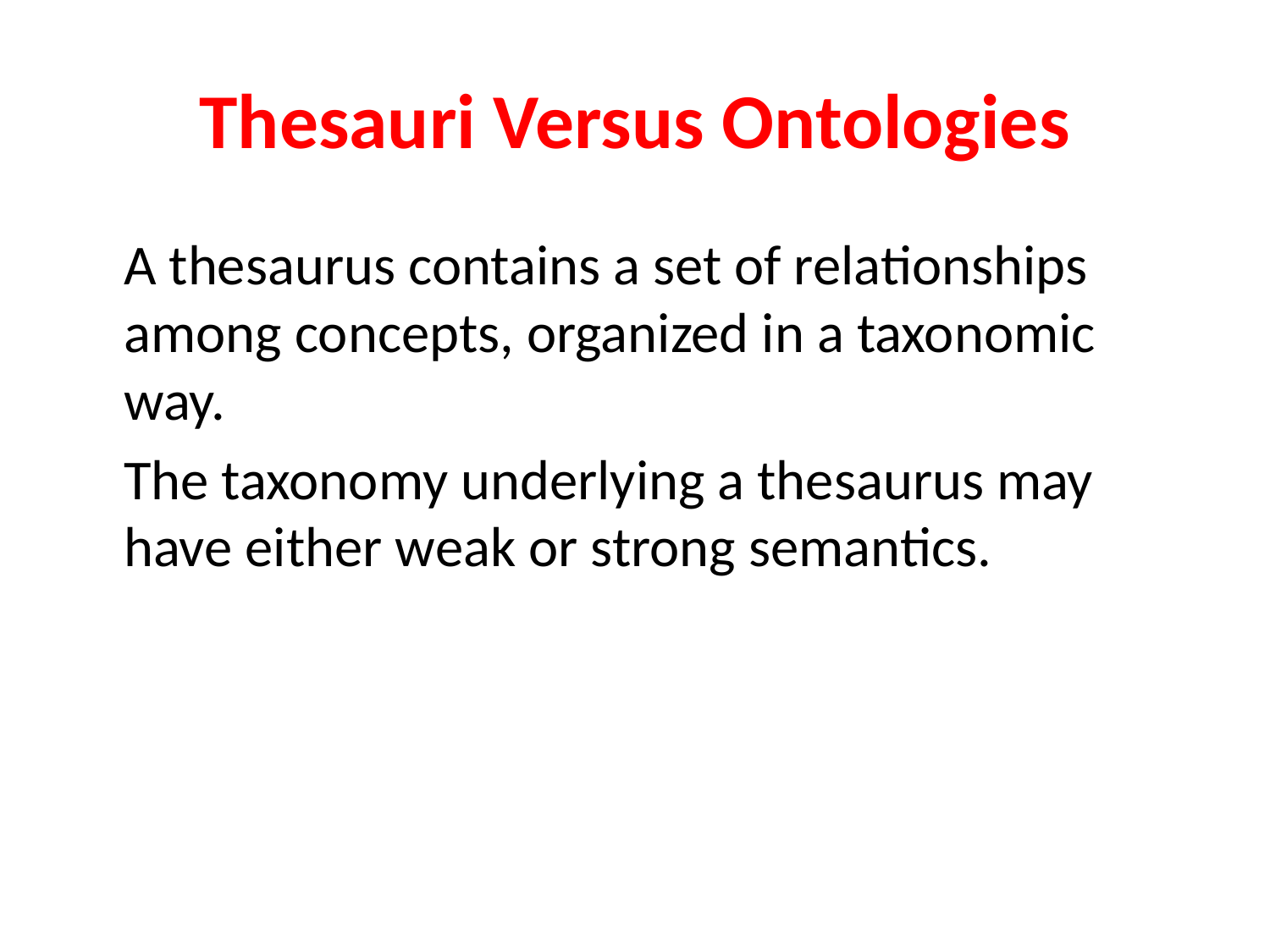

# Thesauri Versus Ontologies
	A thesaurus contains a set of relationships among concepts, organized in a taxonomic way.
	The taxonomy underlying a thesaurus may have either weak or strong semantics.